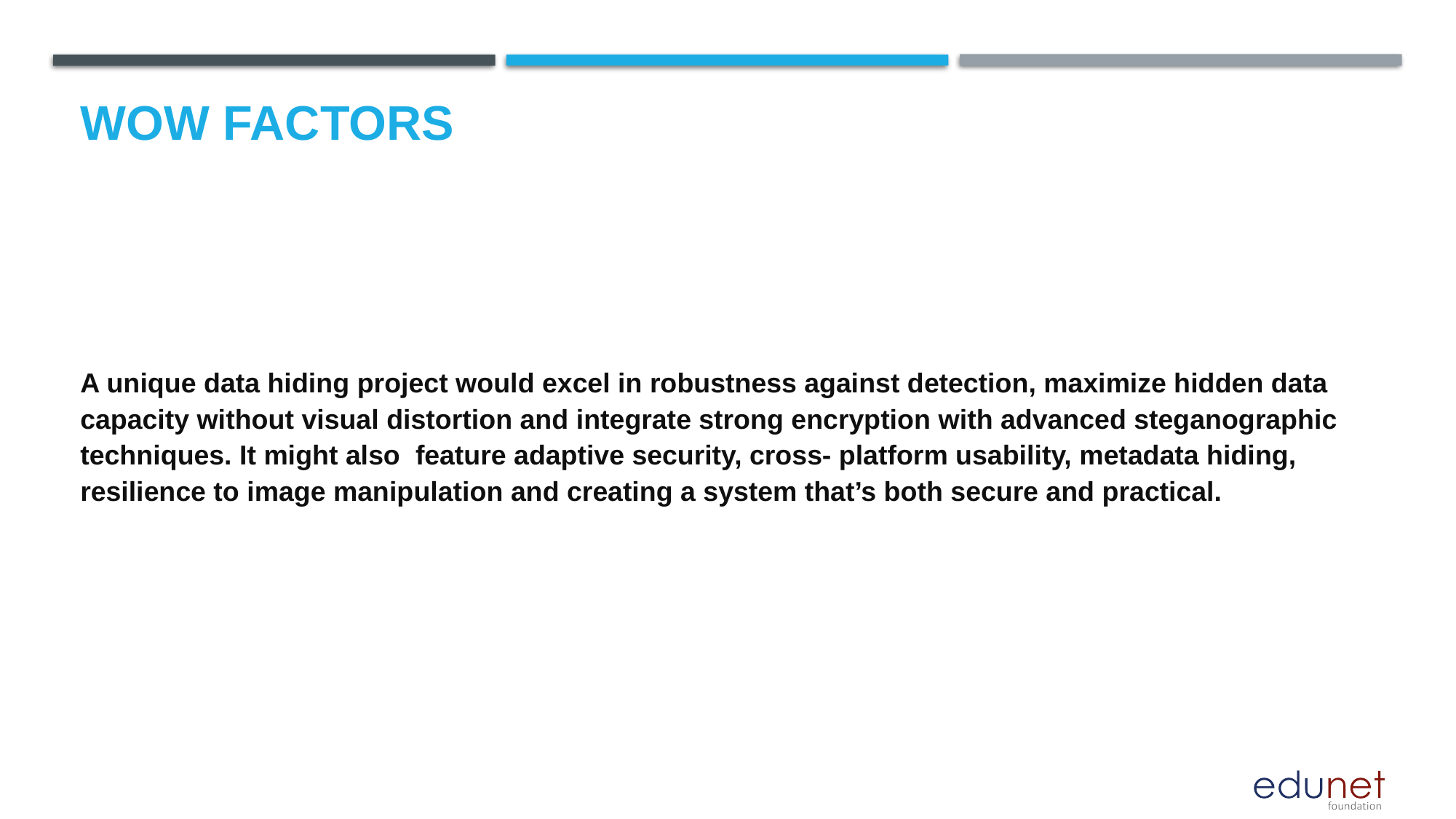

# Wow factors
A unique data hiding project would excel in robustness against detection, maximize hidden data capacity without visual distortion and integrate strong encryption with advanced steganographic techniques. It might also  feature adaptive security, cross- platform usability, metadata hiding, resilience to image manipulation and creating a system that’s both secure and practical.